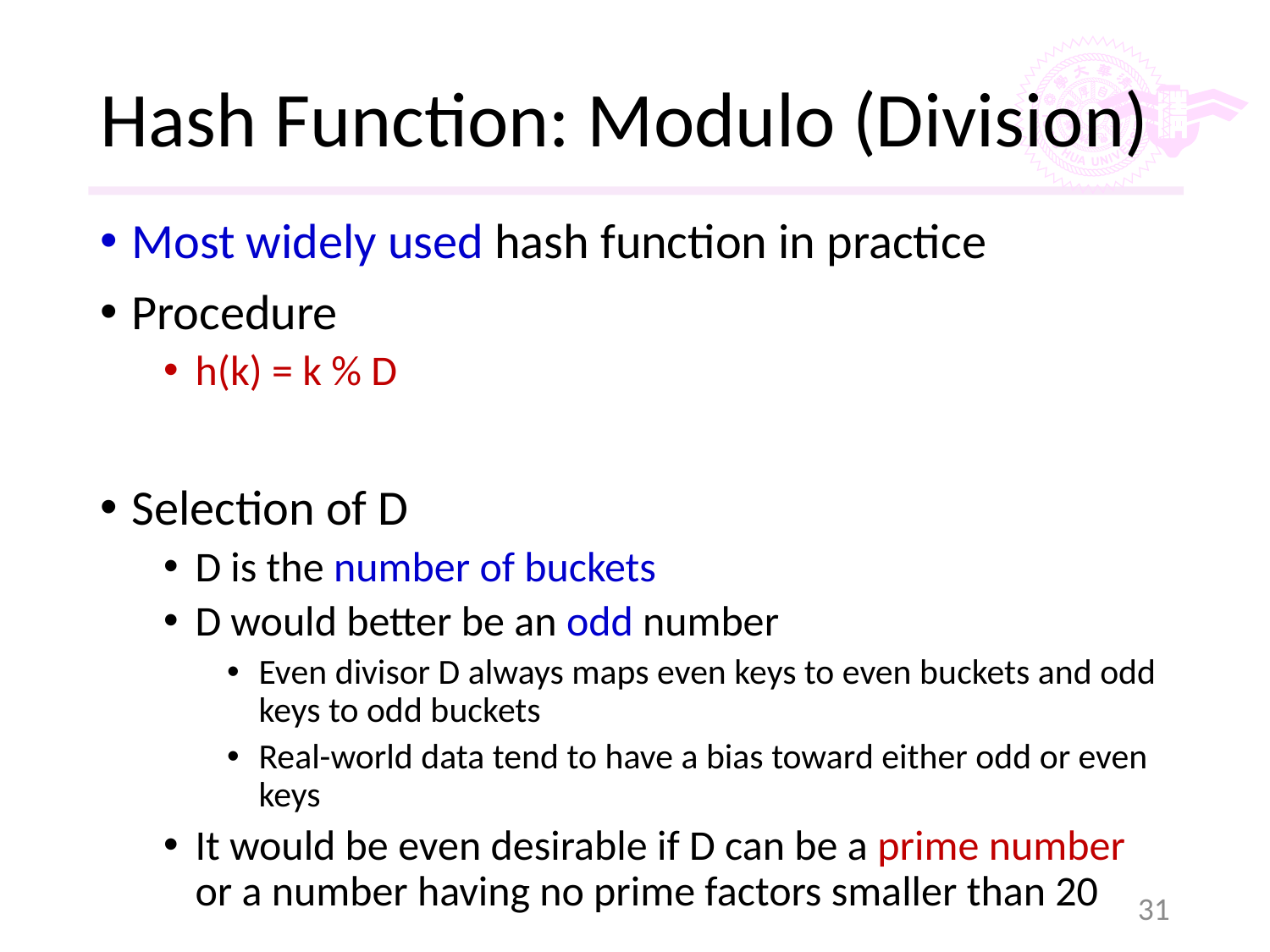

# Hash Function: Modulo (Division)
Most widely used hash function in practice
Procedure
h(k) = k % D

Selection of D
D is the number of buckets
D would better be an odd number
Even divisor D always maps even keys to even buckets and odd keys to odd buckets
Real-world data tend to have a bias toward either odd or even keys
It would be even desirable if D can be a prime number or a number having no prime factors smaller than 20

31